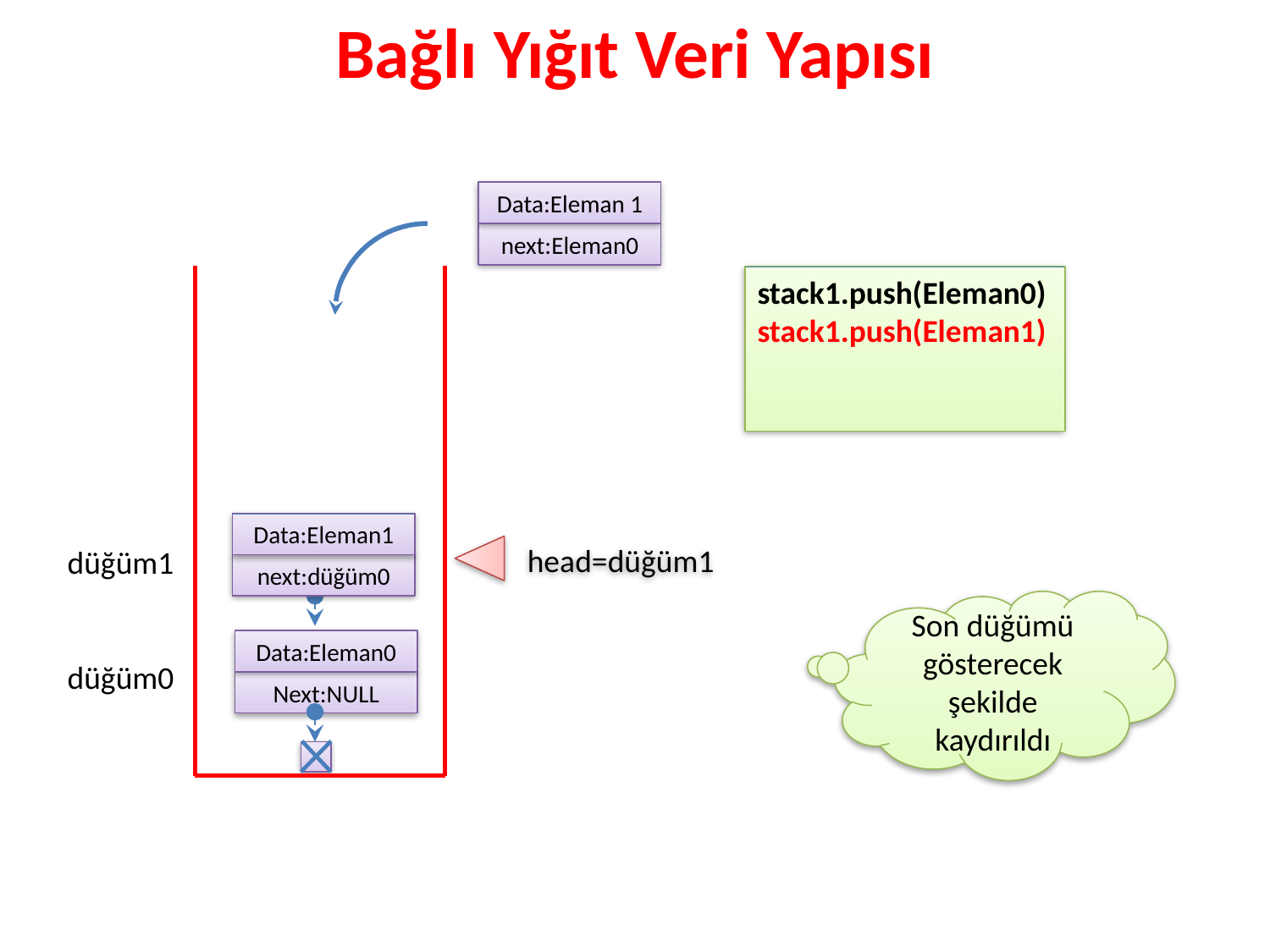

# Bağlı Yığıt Veri Yapısı
Data:Eleman 1
next:Eleman0

stack1.push(Eleman0)
stack1.push(Eleman1)

Data:Eleman1
next:düğüm0

head=düğüm1
düğüm1
Son düğümü gösterecek şekilde kaydırıldı
Data:Eleman0
Next:NULL
düğüm0